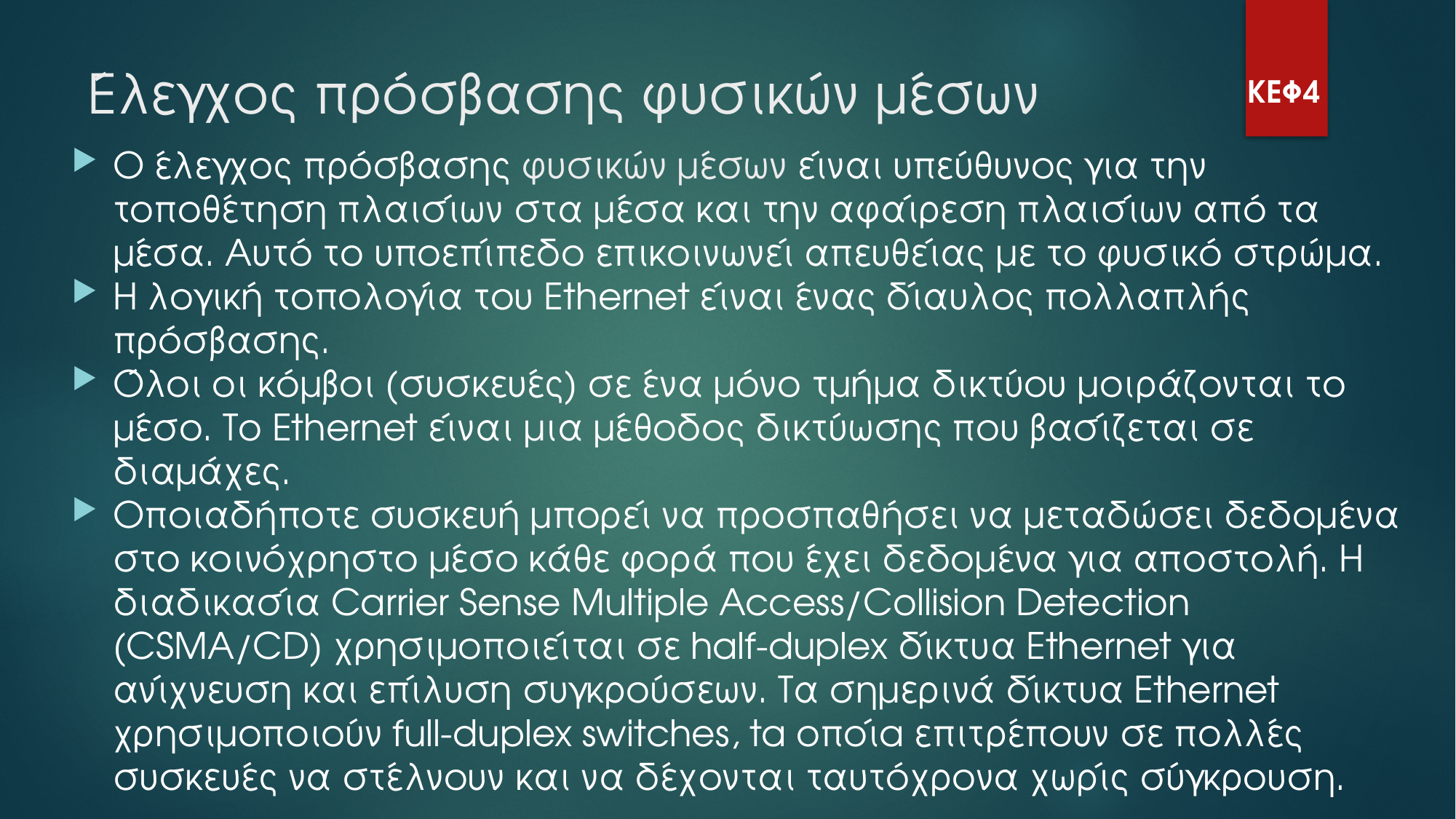

Έλεγχος πρόσβασης φυσικών μέσων
ΚΕΦ4
Ο έλεγχος πρόσβασης φυσικών μέσων είναι υπεύθυνος για την τοποθέτηση πλαισίων στα μέσα και την αφαίρεση πλαισίων από τα μέσα. Αυτό το υποεπίπεδο επικοινωνεί απευθείας με το φυσικό στρώμα.
Η λογική τοπολογία του Ethernet είναι ένας δίαυλος πολλαπλής πρόσβασης.
Όλοι οι κόμβοι (συσκευές) σε ένα μόνο τμήμα δικτύου μοιράζονται το μέσο. Το Ethernet είναι μια μέθοδος δικτύωσης που βασίζεται σε διαμάχες.
Οποιαδήποτε συσκευή μπορεί να προσπαθήσει να μεταδώσει δεδομένα στο κοινόχρηστο μέσο κάθε φορά που έχει δεδομένα για αποστολή. Η διαδικασία Carrier Sense Multiple Access/Collision Detection (CSMA/CD) χρησιμοποιείται σε half-duplex δίκτυα Ethernet για ανίχνευση και επίλυση συγκρούσεων. Τα σημερινά δίκτυα Ethernet χρησιμοποιούν full-duplex switches, ta οποίa επιτρέπουν σε πολλές συσκευές να στέλνουν και να δέχονται ταυτόχρονα χωρίς σύγκρουση.